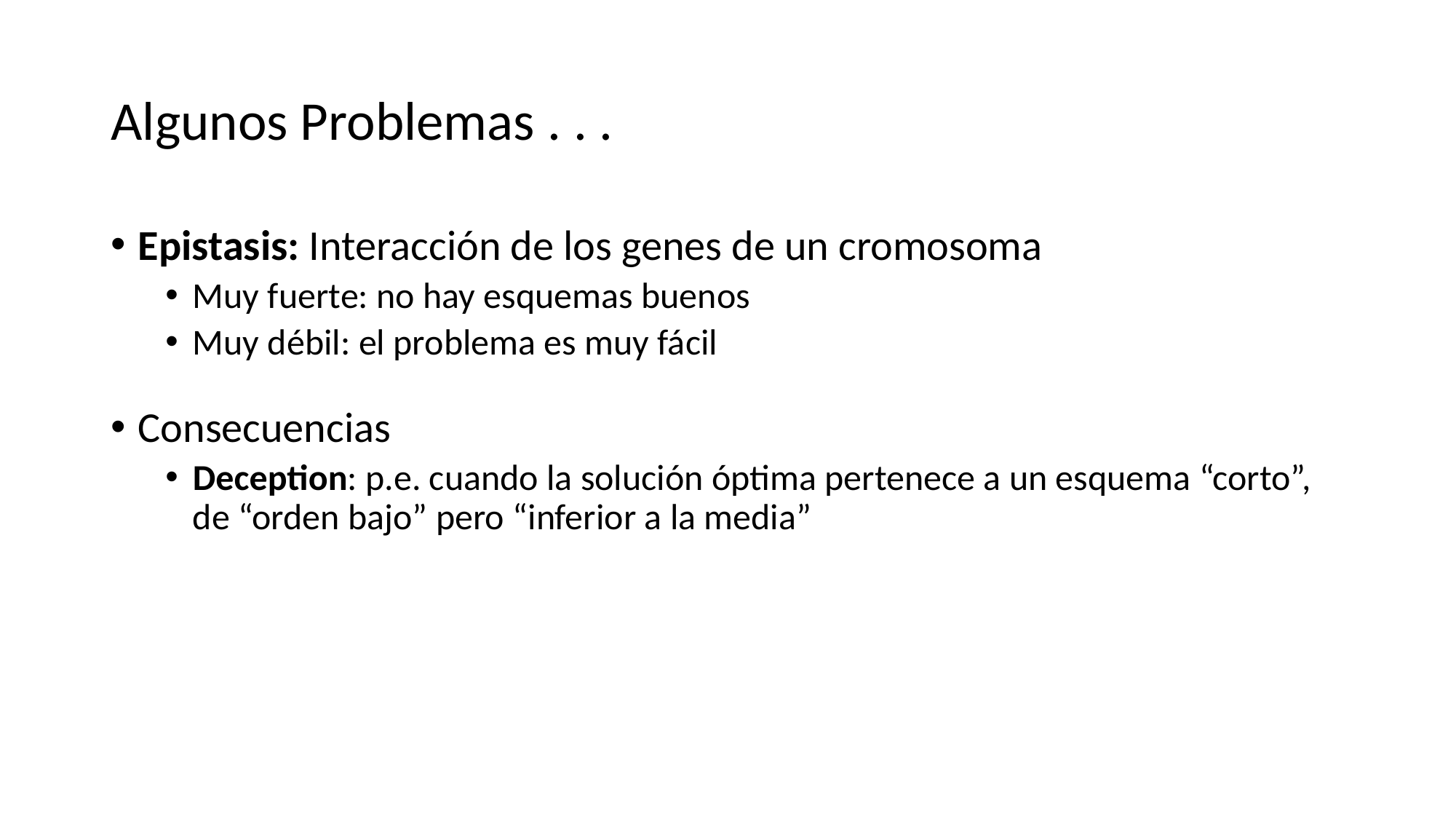

# Algunos Problemas . . .
Epistasis: Interacción de los genes de un cromosoma
Muy fuerte: no hay esquemas buenos
Muy débil: el problema es muy fácil
Consecuencias
Deception: p.e. cuando la solución óptima pertenece a un esquema “corto”, de “orden bajo” pero “inferior a la media”